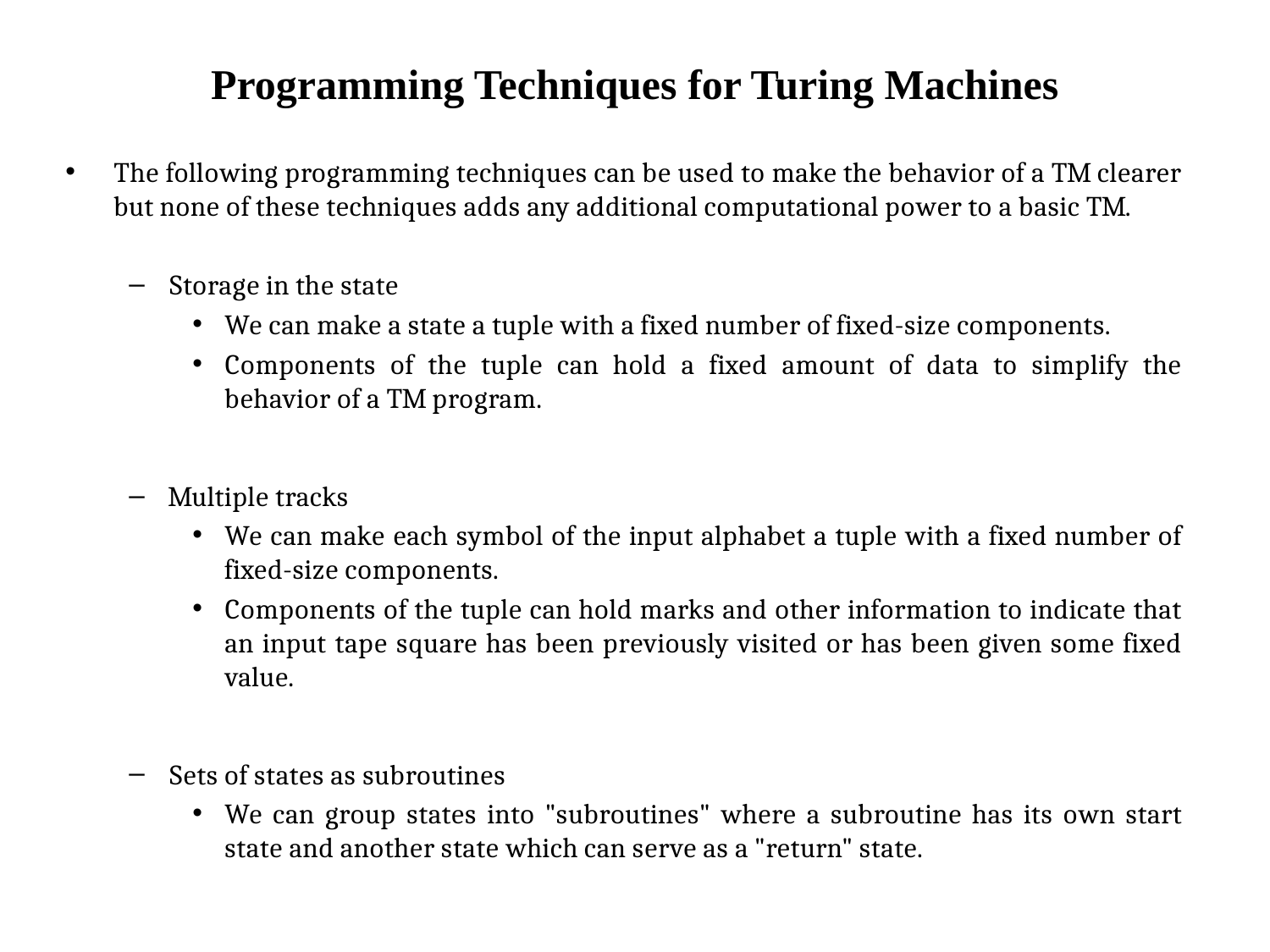

# Programming Techniques for Turing Machines
The following programming techniques can be used to make the behavior of a TM clearer but none of these techniques adds any additional computational power to a basic TM.

Storage in the state
We can make a state a tuple with a fixed number of fixed-size components.
Components of the tuple can hold a fixed amount of data to simplify the behavior of a TM program.

Multiple tracks
We can make each symbol of the input alphabet a tuple with a fixed number of fixed-size components.
Components of the tuple can hold marks and other information to indicate that an input tape square has been previously visited or has been given some fixed value.

Sets of states as subroutines
We can group states into "subroutines" where a subroutine has its own start state and another state which can serve as a "return" state.